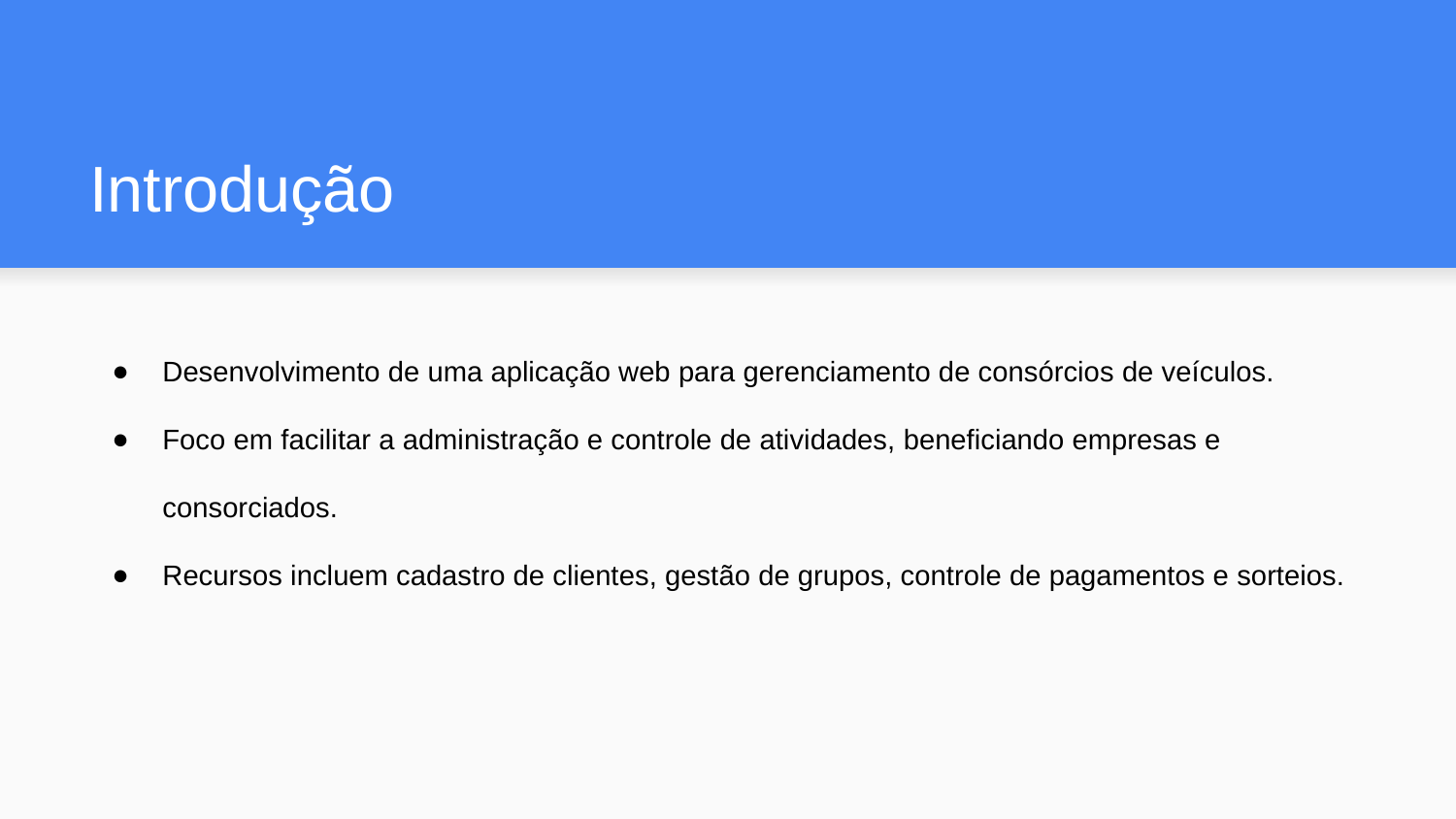

# Introdução
Desenvolvimento de uma aplicação web para gerenciamento de consórcios de veículos.
Foco em facilitar a administração e controle de atividades, beneficiando empresas e consorciados.
Recursos incluem cadastro de clientes, gestão de grupos, controle de pagamentos e sorteios.